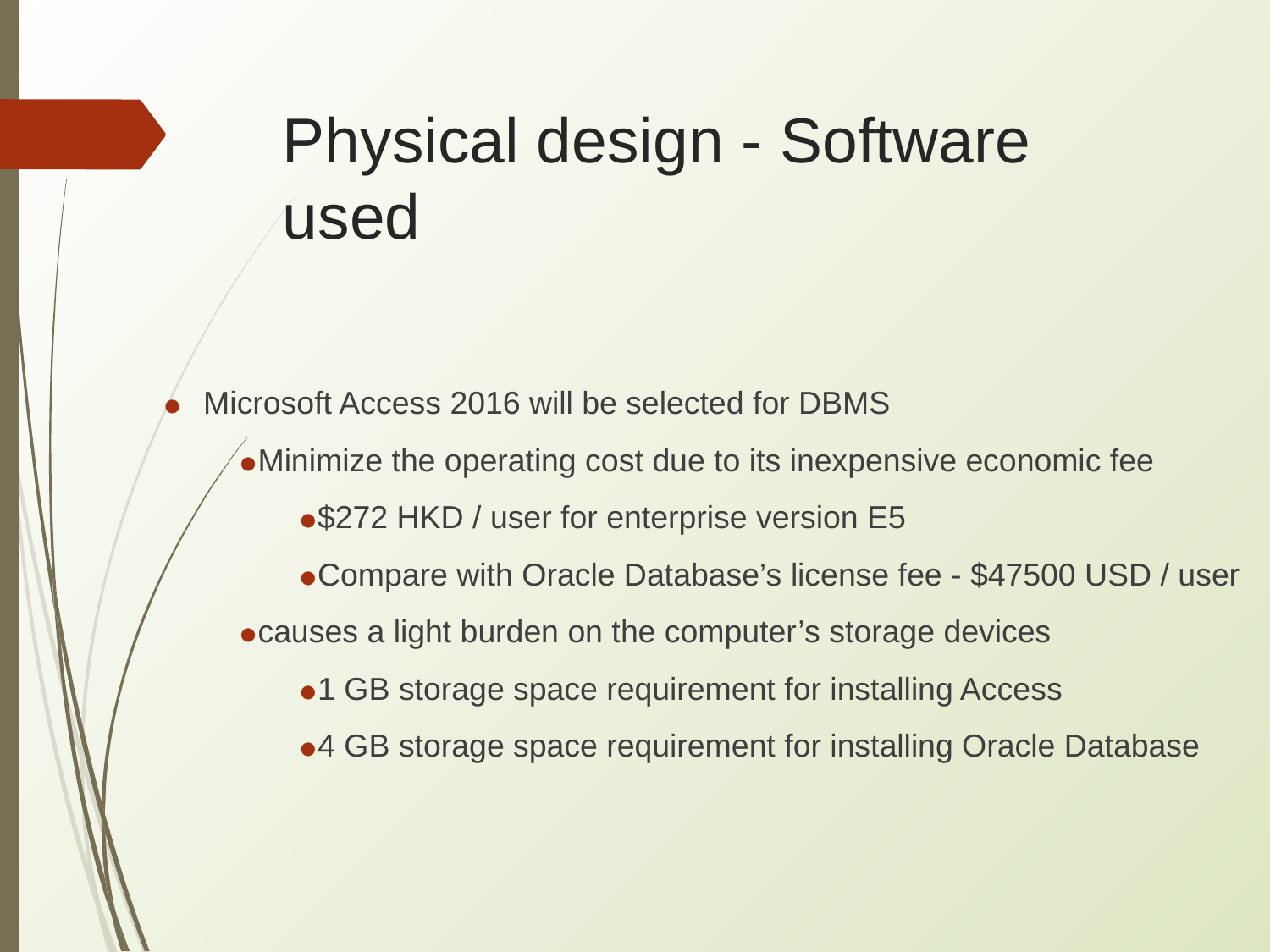

# Physical design - Software used
 Microsoft Access 2016 will be selected for DBMS
Minimize the operating cost due to its inexpensive economic fee
$272 HKD / user for enterprise version E5
Compare with Oracle Database’s license fee - $47500 USD / user
causes a light burden on the computer’s storage devices
1 GB storage space requirement for installing Access
4 GB storage space requirement for installing Oracle Database